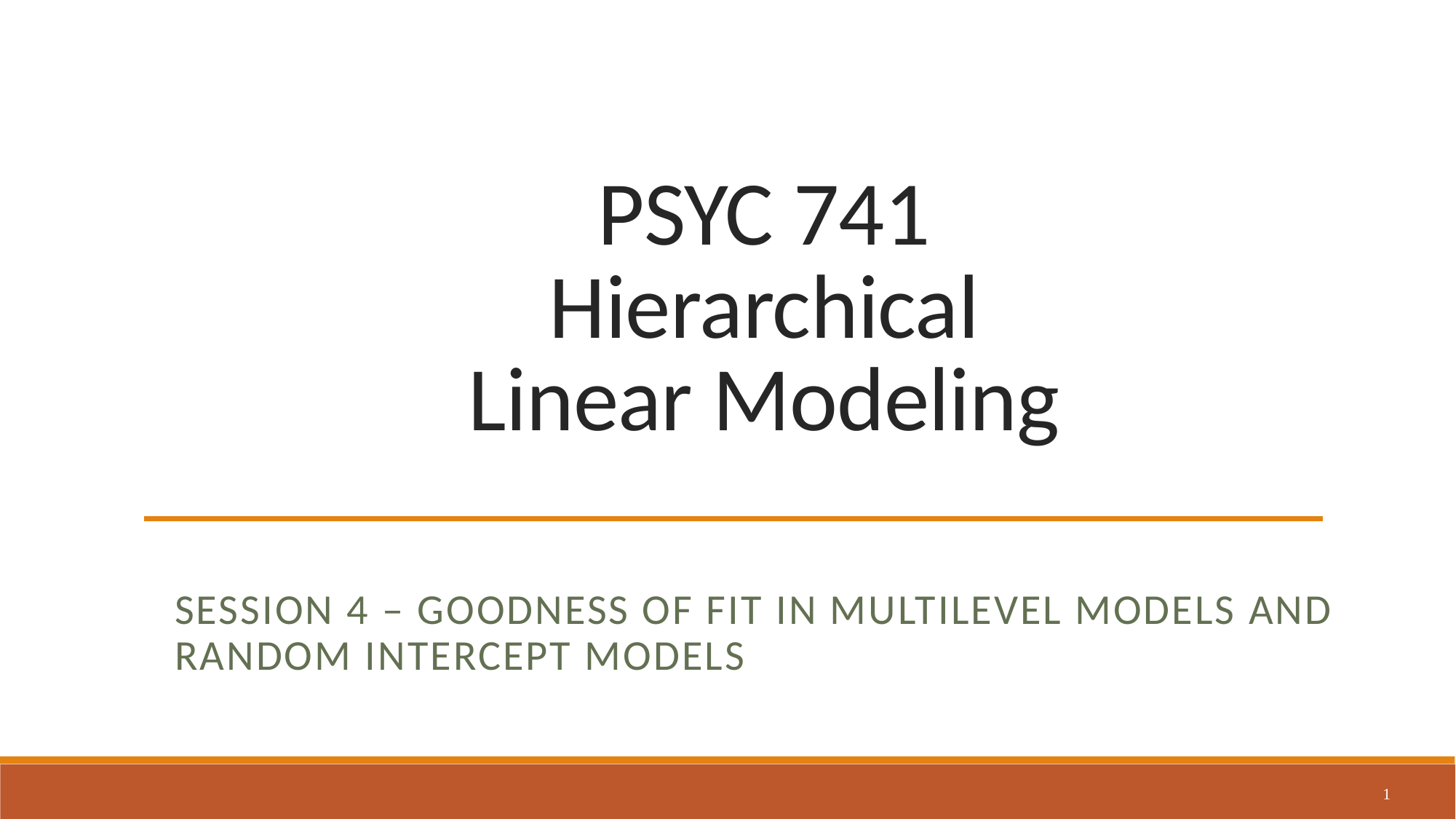

# PSYC 741 Hierarchical Linear Modeling
Session 4 – goodness of fit in multilevel models and random intercept models
1